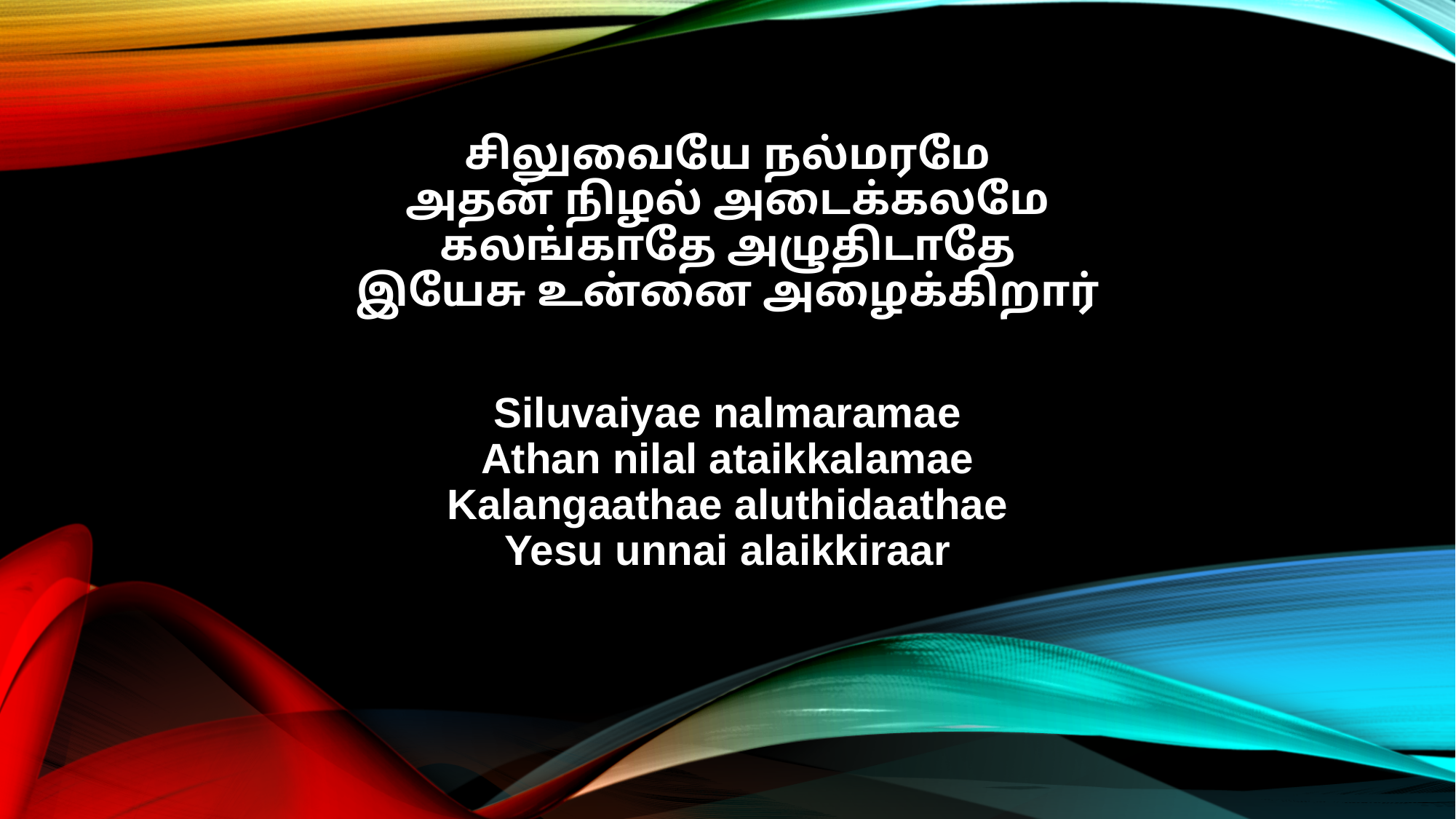

சிலுவையே நல்மரமே
அதன் நிழல் அடைக்கலமே
கலங்காதே அழுதிடாதே
இயேசு உன்னை அழைக்கிறார்

Siluvaiyae nalmaramae
Athan nilal ataikkalamae
Kalangaathae aluthidaathae
Yesu unnai alaikkiraar